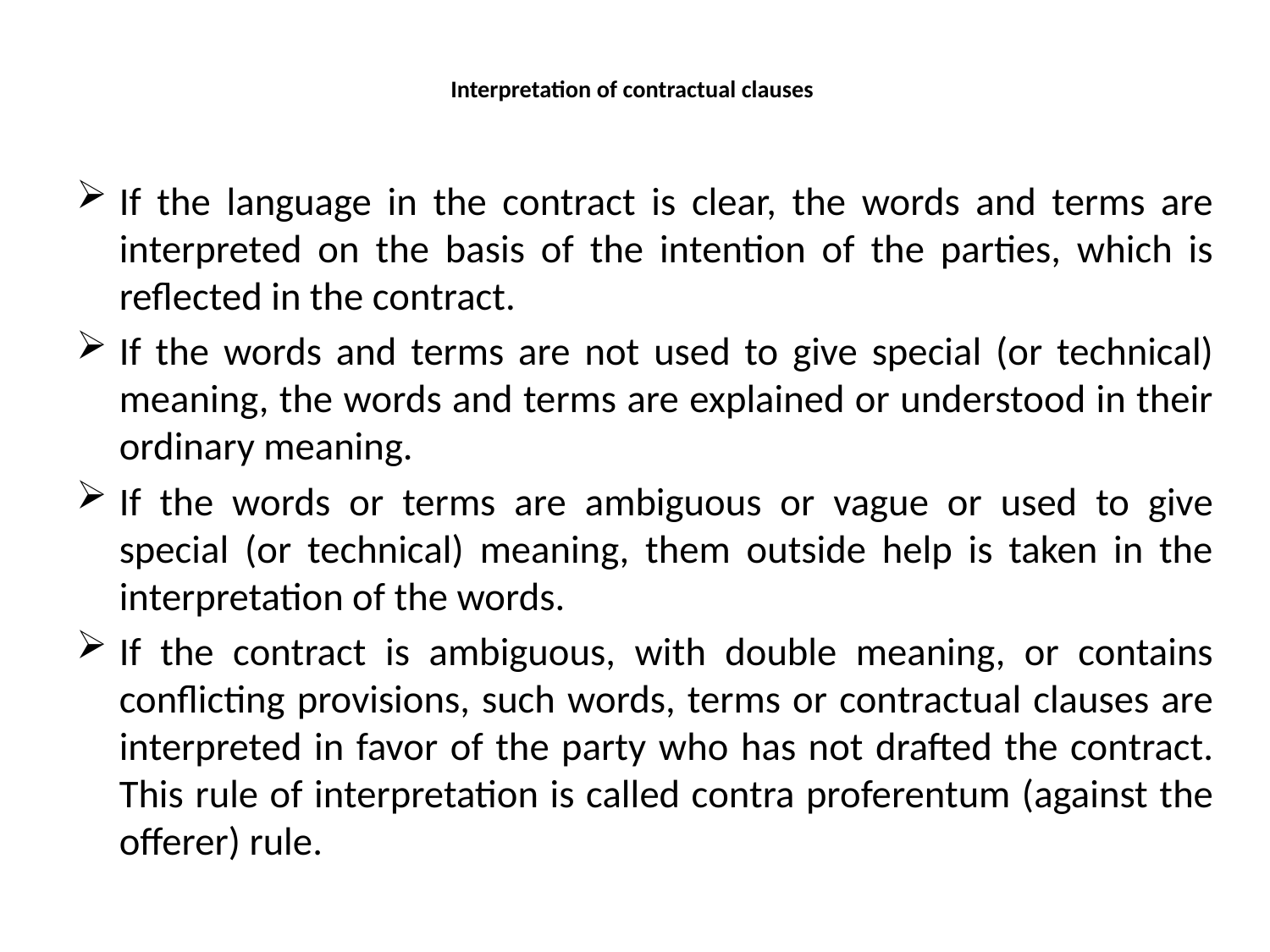

# Interpretation of contractual clauses
If the language in the contract is clear, the words and terms are interpreted on the basis of the intention of the parties, which is reflected in the contract.
If the words and terms are not used to give special (or technical) meaning, the words and terms are explained or understood in their ordinary meaning.
If the words or terms are ambiguous or vague or used to give special (or technical) meaning, them outside help is taken in the interpretation of the words.
If the contract is ambiguous, with double meaning, or contains conflicting provisions, such words, terms or contractual clauses are interpreted in favor of the party who has not drafted the contract. This rule of interpretation is called contra proferentum (against the offerer) rule.